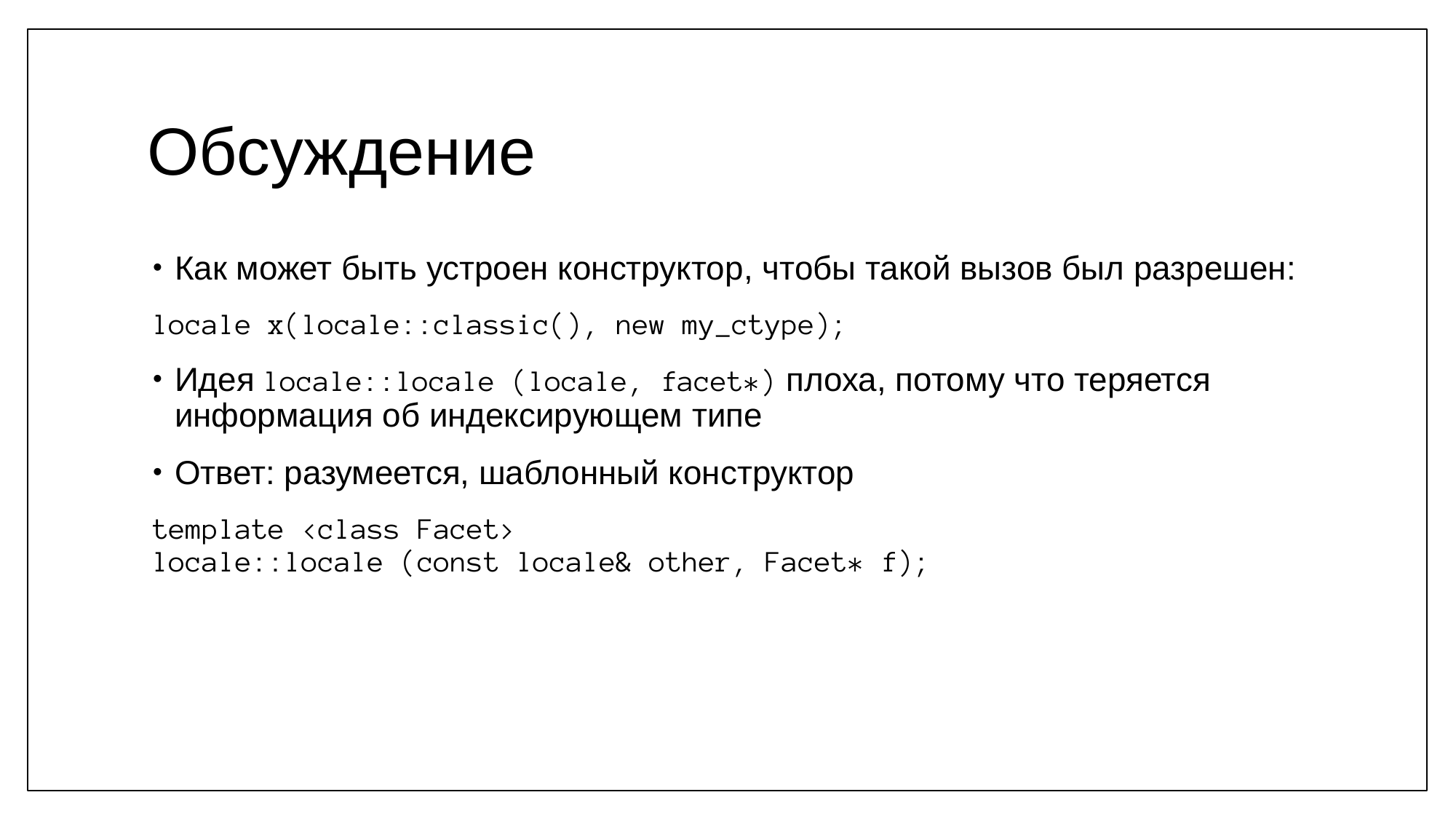

# Обсуждение
Как может быть устроен конструктор, чтобы такой вызов был разрешен:
locale x(locale::classic(), new my_ctype);
Идея locale::locale (locale, facet*) плоха, потому что теряется информация об индексирующем типе
Ответ: разумеется, шаблонный конструктор
template <class Facet>
locale::locale (const locale& other, Facet* f);